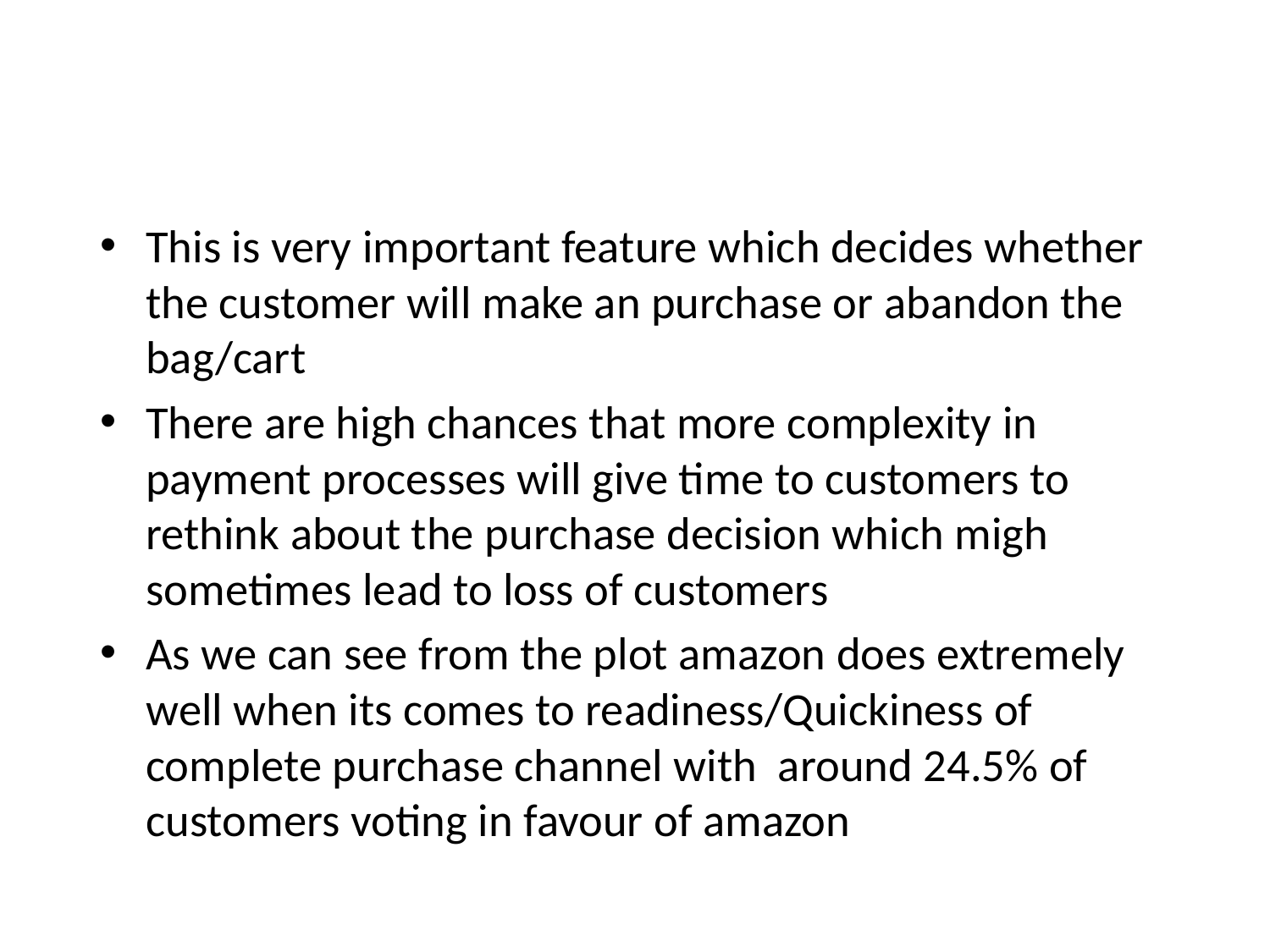

This is very important feature which decides whether the customer will make an purchase or abandon the bag/cart
There are high chances that more complexity in payment processes will give time to customers to rethink about the purchase decision which migh sometimes lead to loss of customers
As we can see from the plot amazon does extremely well when its comes to readiness/Quickiness of  complete purchase channel with  around 24.5% of customers voting in favour of amazon